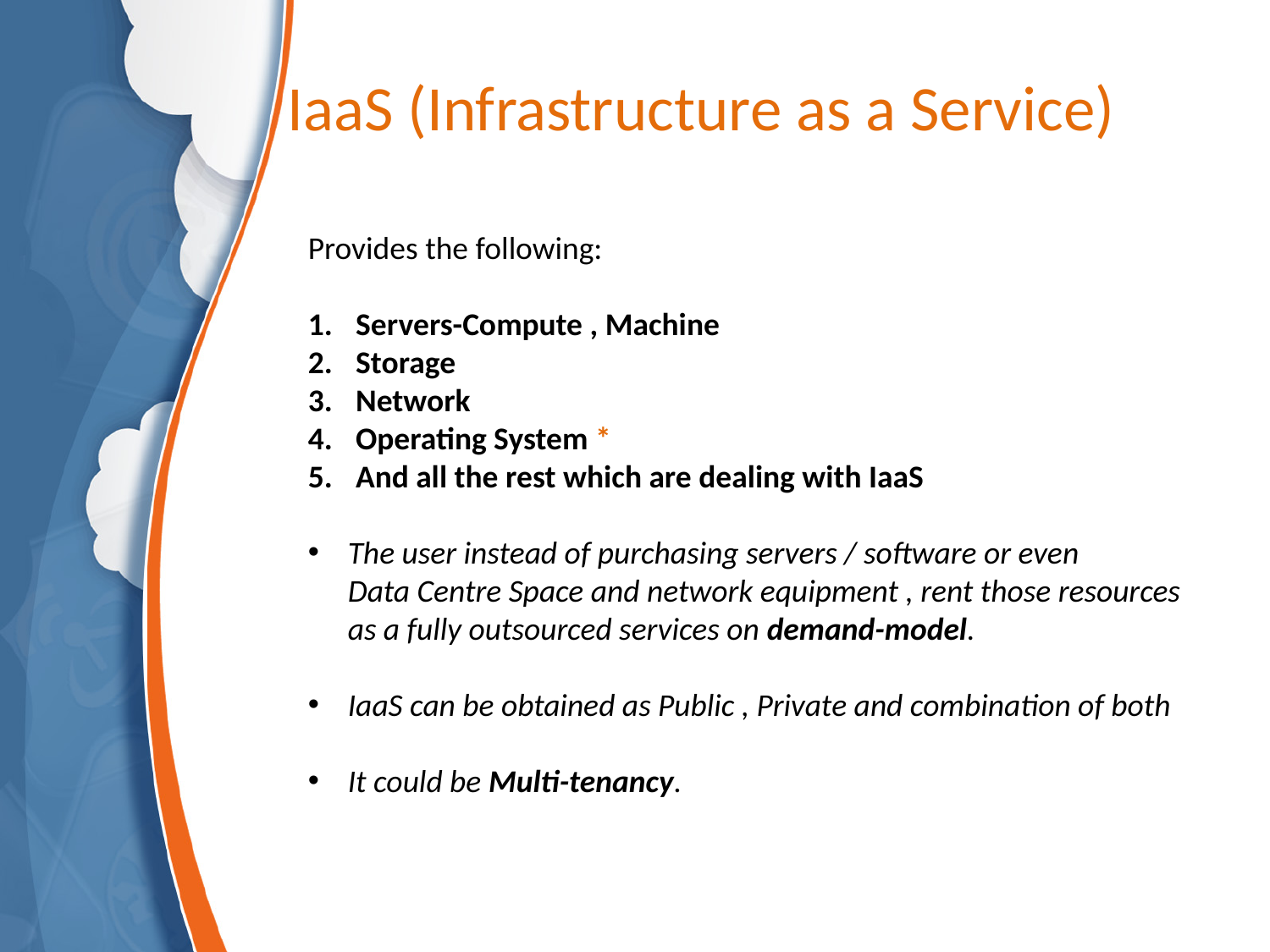

# IaaS (Infrastructure as a Service)
Provides the following:

Servers-Compute , Machine
Storage
Network
Operating System *
And all the rest which are dealing with IaaS

The user instead of purchasing servers / software or even         Data Centre Space and network equipment , rent those resources as a fully outsourced services on demand-model.

IaaS can be obtained as Public , Private and combination of both

It could be Multi-tenancy.